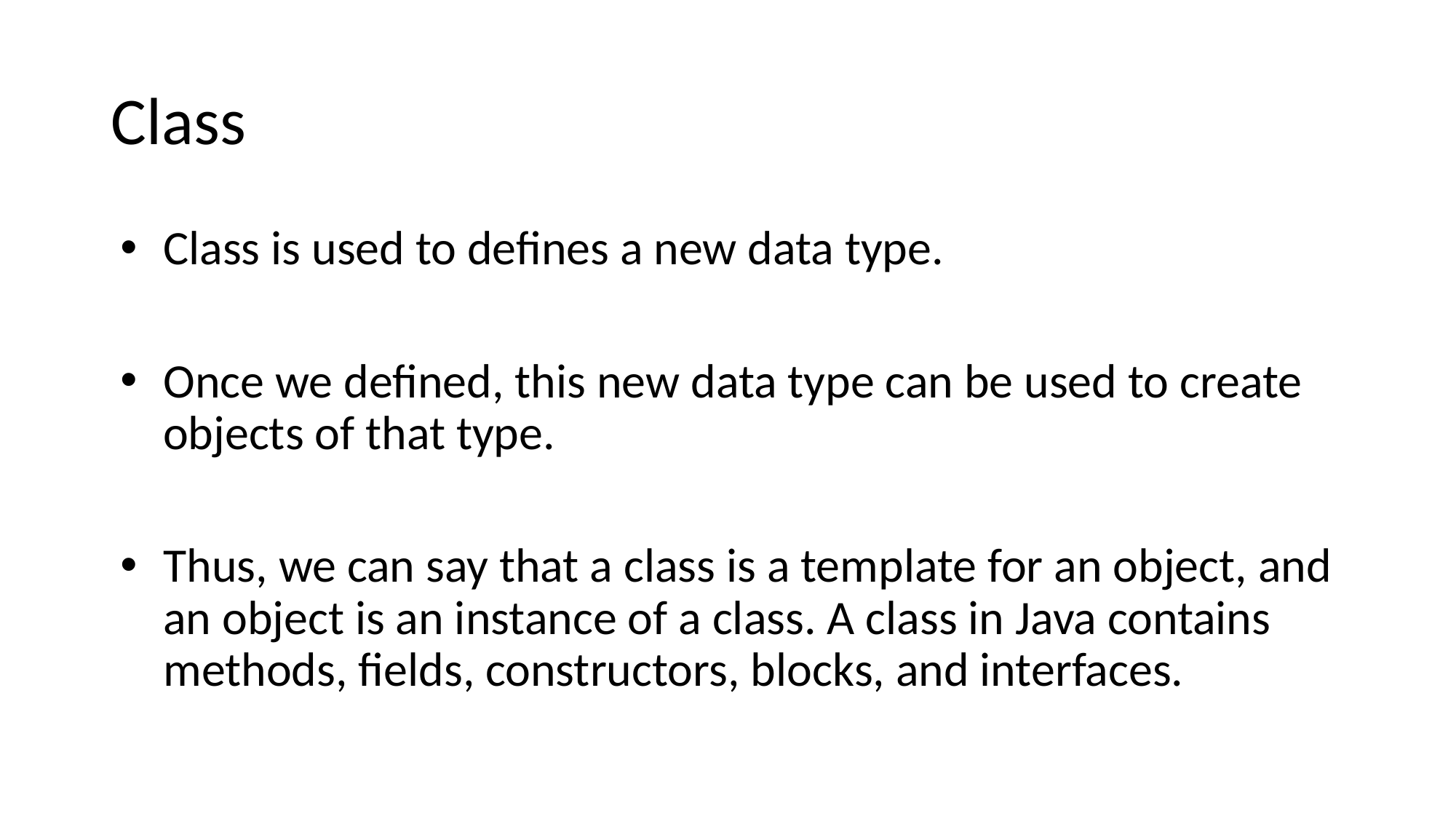

# Class
Class is used to defines a new data type.

Once we defined, this new data type can be used to create objects of that type.

Thus, we can say that a class is a template for an object, and an object is an instance of a class. A class in Java contains methods, fields, constructors, blocks, and interfaces.